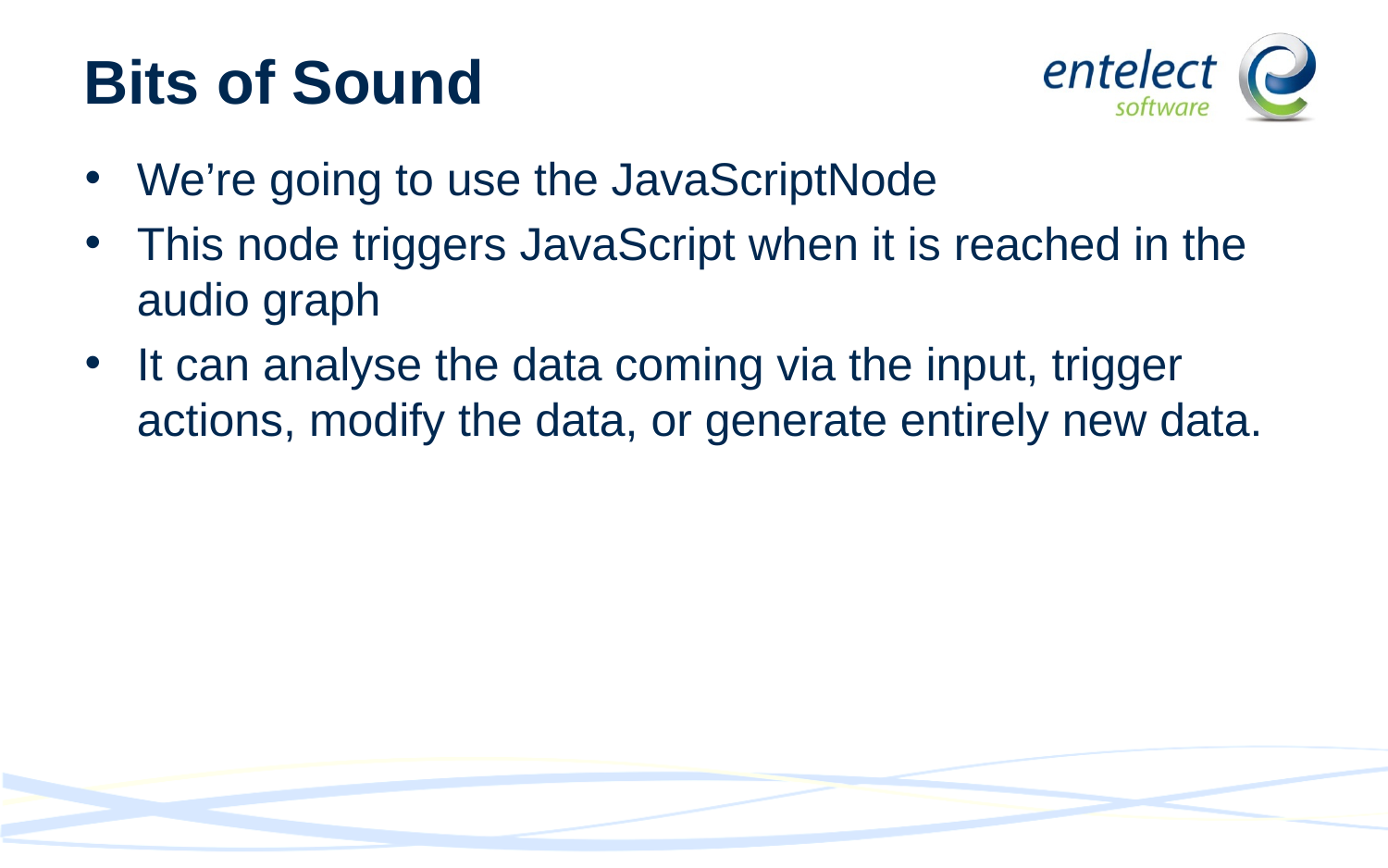

# Bits of Sound
We’re going to use the JavaScriptNode
This node triggers JavaScript when it is reached in the audio graph
It can analyse the data coming via the input, trigger actions, modify the data, or generate entirely new data.